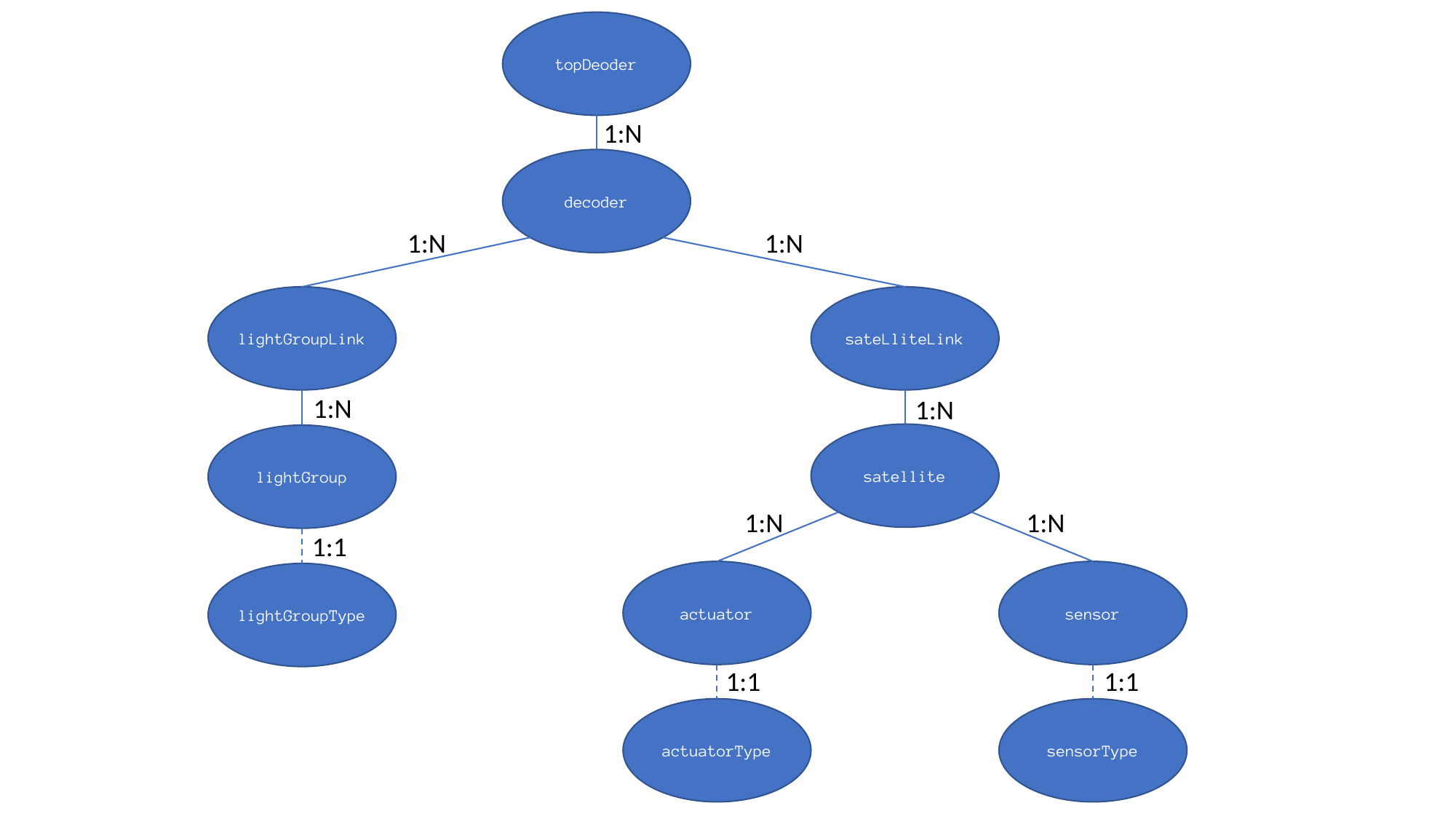

topDeoder
1:N
decoder
1:N
1:N
lightGroupLink
sateLliteLink
1:N
1:N
satellite
lightGroup
1:N
1:N
1:1
actuator
sensor
lightGroupType
1:1
1:1
actuatorType
sensorType